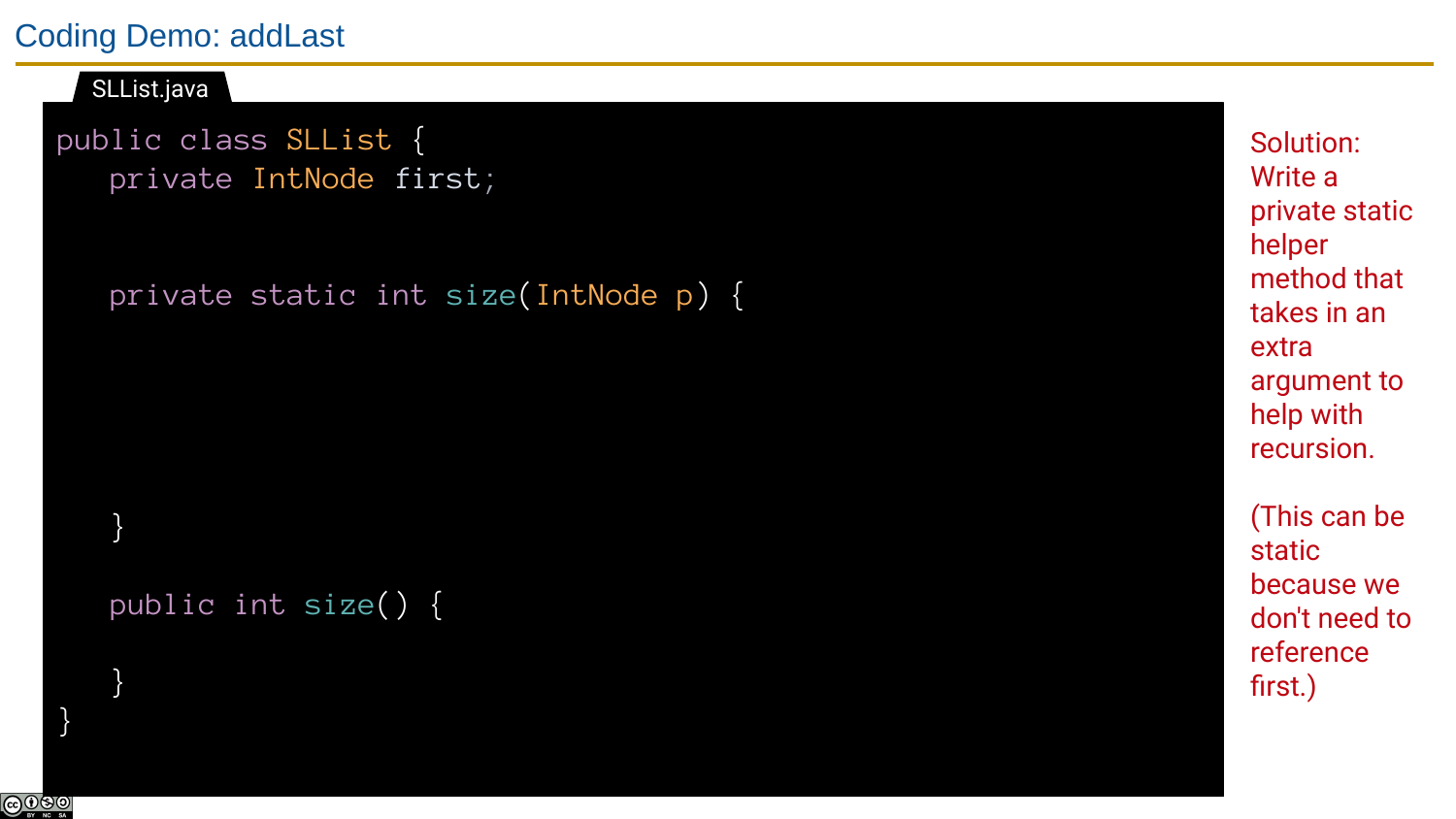

# Coding Demo: addLast
SLList.java
public class SLList {
   private IntNode first;

   private static int size(IntNode p) {

   }

   public int size() {

   }
}
Solution: Write a private static helper method that takes in an extra argument to help with recursion.

(This can be static because we don't need to reference first.)